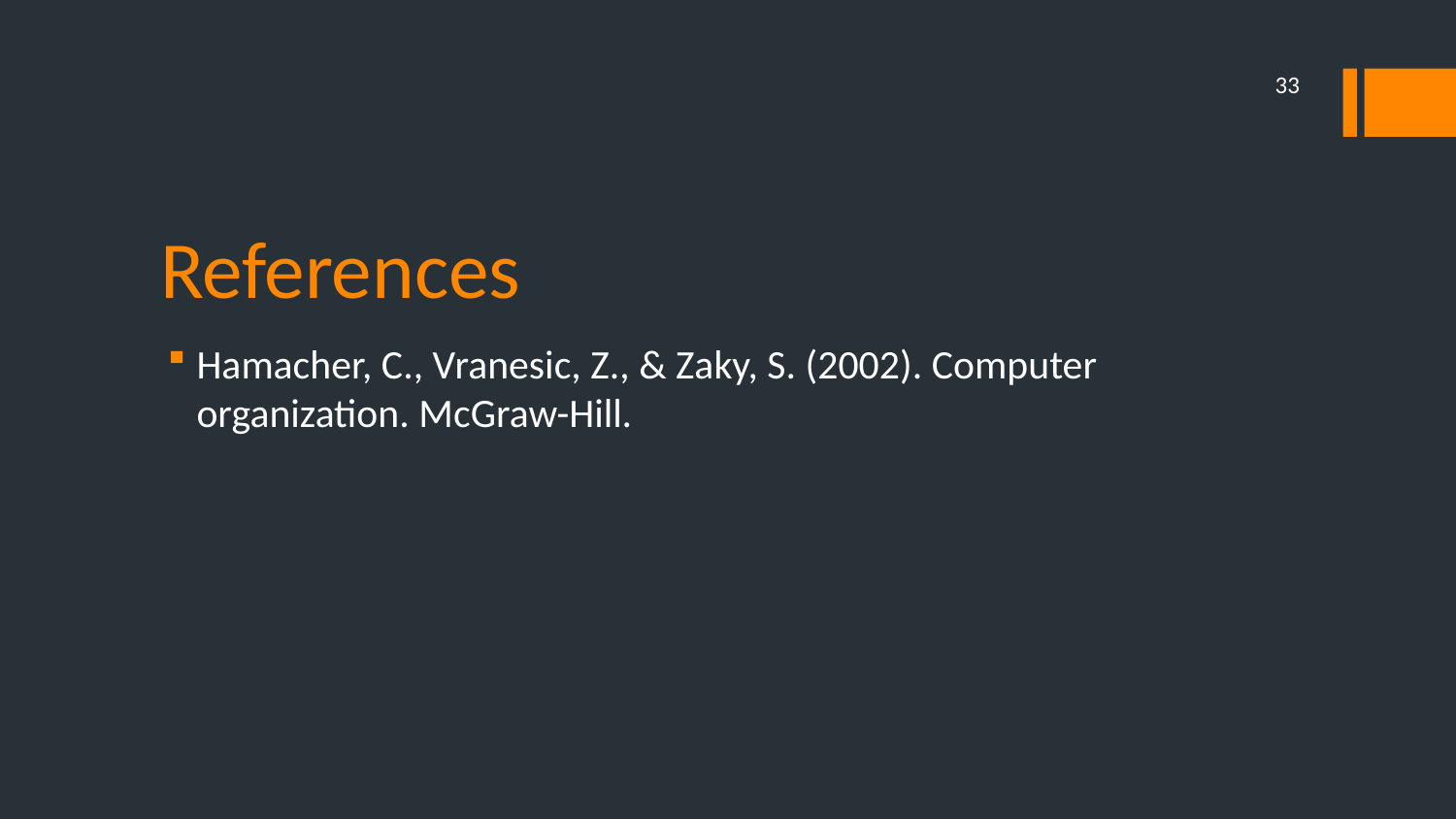

33
# References
Hamacher, C., Vranesic, Z., & Zaky, S. (2002). Computer organization. McGraw-Hill.